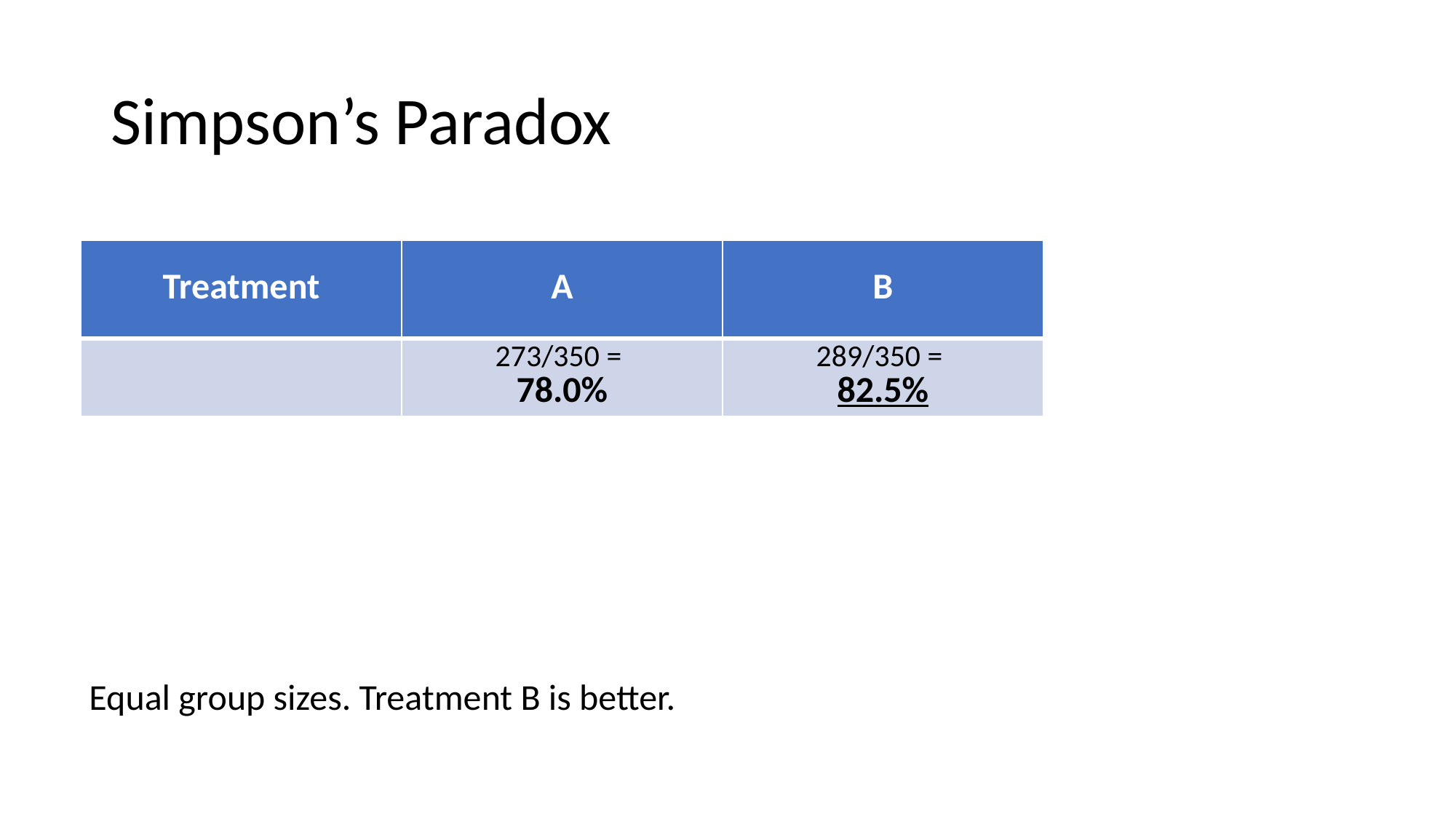

# Simpson’s Paradox
| Treatment | A | B |
| --- | --- | --- |
|  | 273/350 = 78.0% | 289/350 = 82.5% |

Equal group sizes. Treatment B is better.